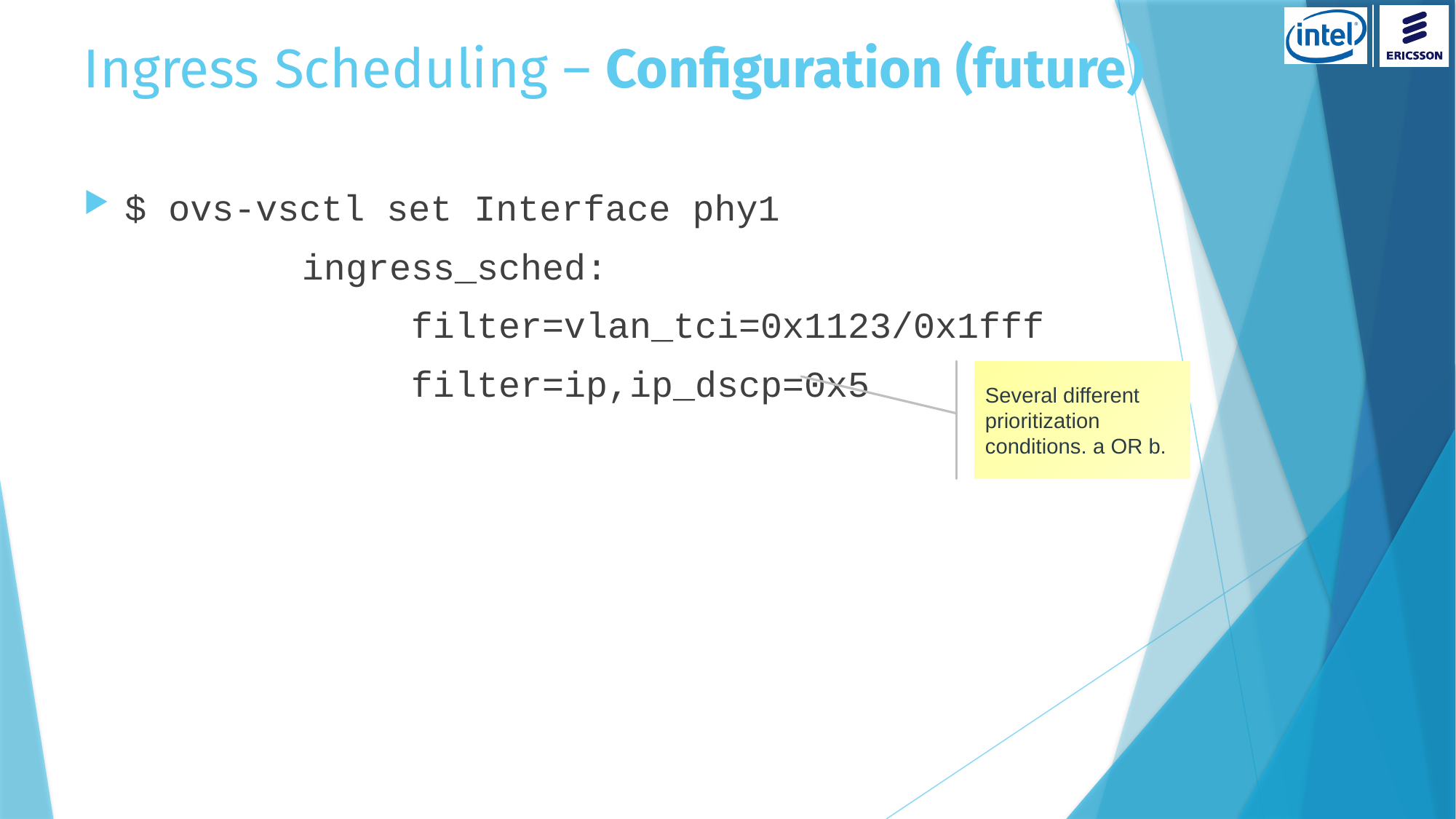

# Ingress Scheduling – Configuration (future)

$ ovs-vsctl set Interface phy1
		ingress_sched:
			filter=vlan_tci=0x1123/0x1fff
			filter=ip,ip_dscp=0x5

Several different prioritization conditions. a OR b.